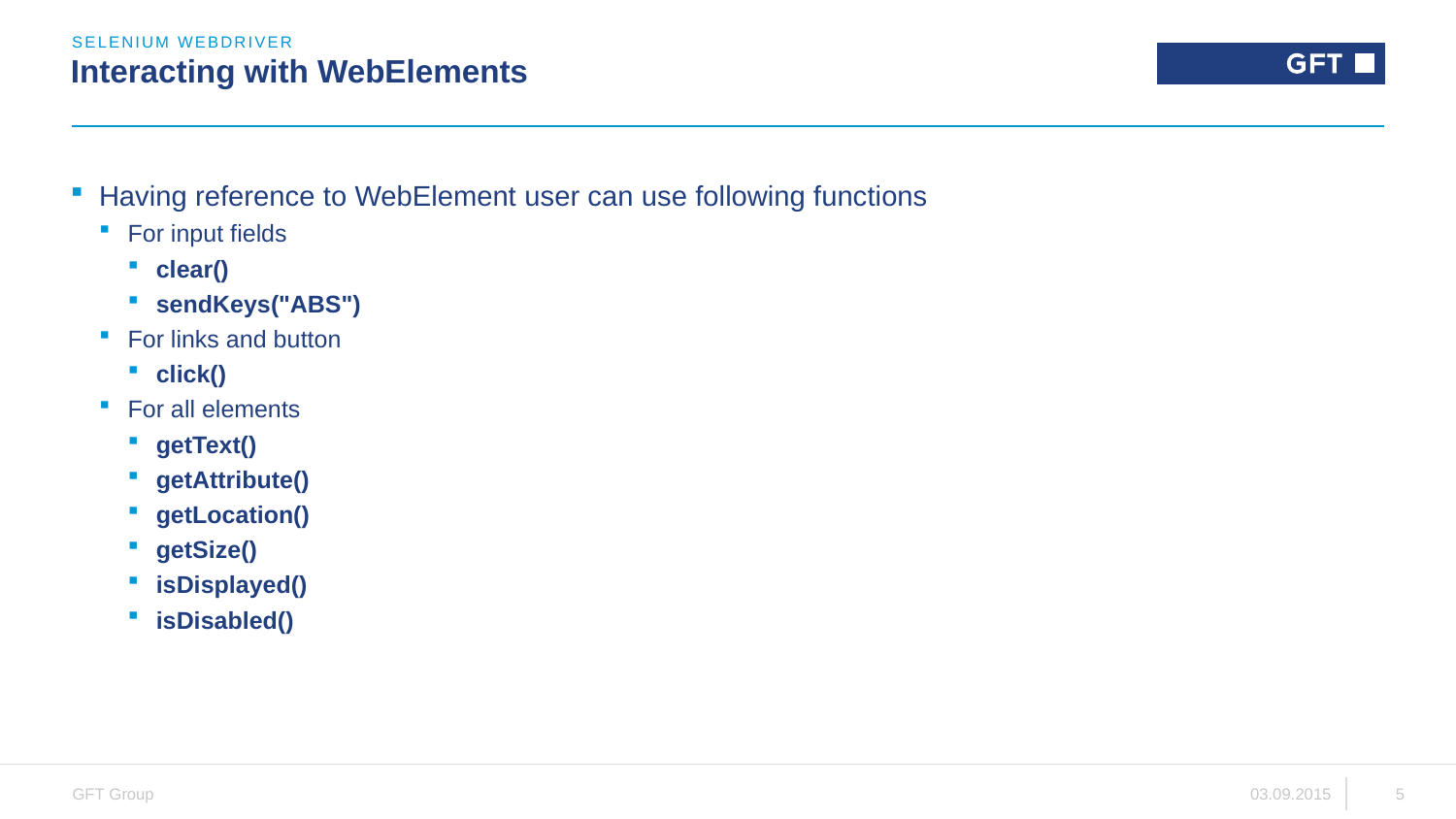

Selenium WEBDRIVER
# Interacting with WebElements
Having reference to WebElement user can use following functions
For input fields
clear()
sendKeys("ABS")
For links and button
click()
For all elements
getText()
getAttribute()
getLocation()
getSize()
isDisplayed()
isDisabled()